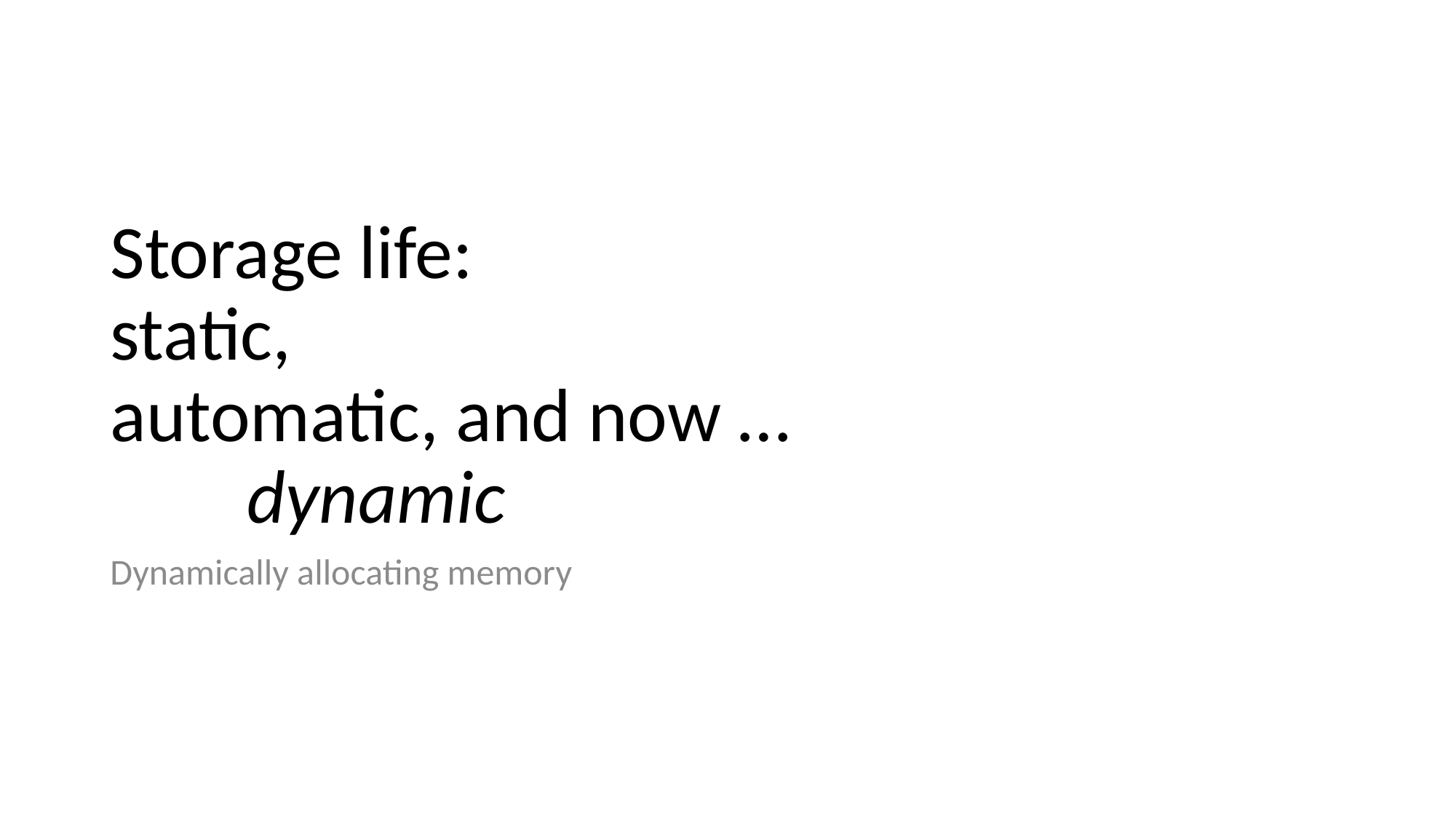

# Storage life: static, automatic, and now … dynamic
Dynamically allocating memory